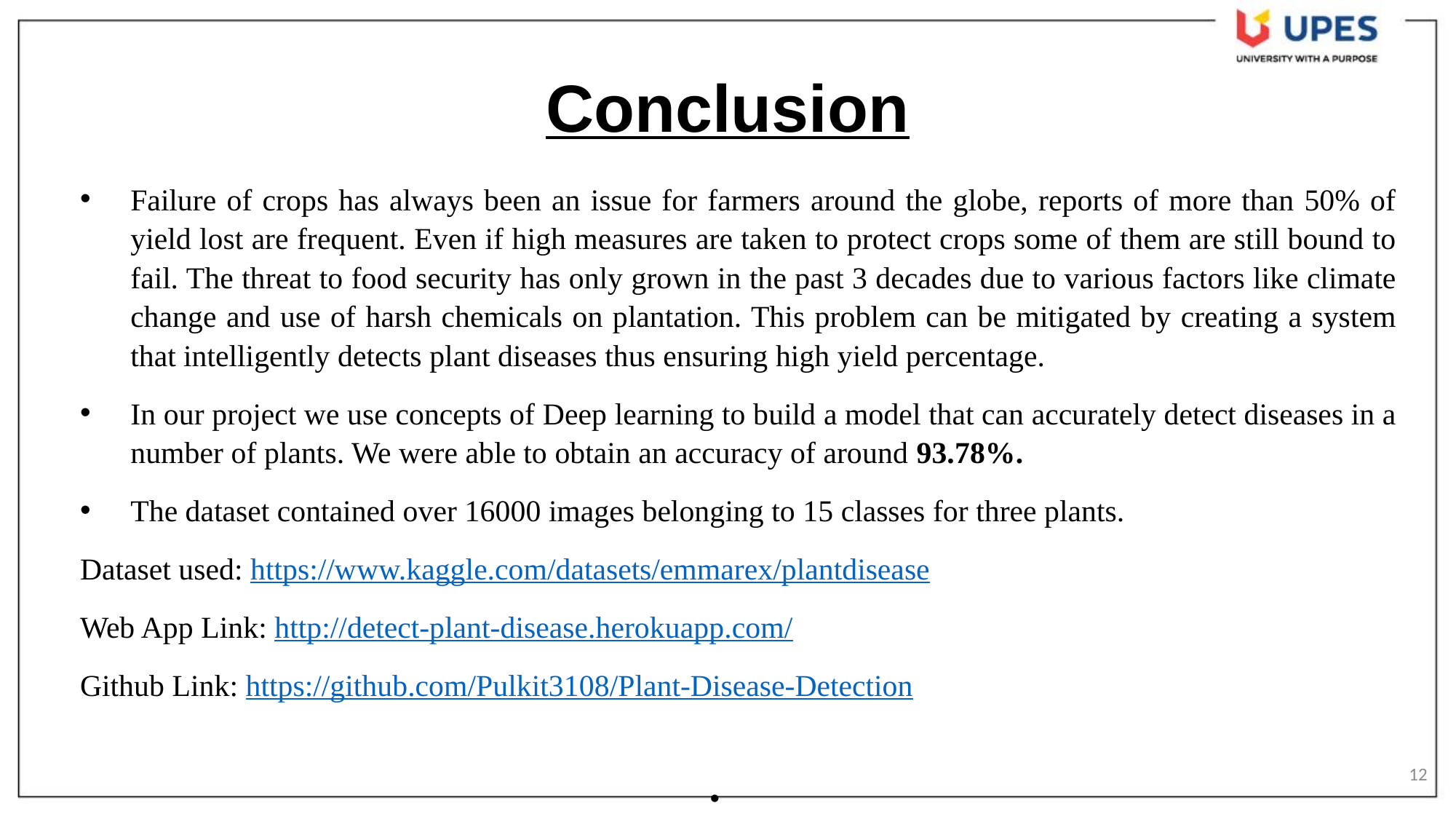

# Conclusion
Failure of crops has always been an issue for farmers around the globe, reports of more than 50% of yield lost are frequent. Even if high measures are taken to protect crops some of them are still bound to fail. The threat to food security has only grown in the past 3 decades due to various factors like climate change and use of harsh chemicals on plantation. This problem can be mitigated by creating a system that intelligently detects plant diseases thus ensuring high yield percentage.
In our project we use concepts of Deep learning to build a model that can accurately detect diseases in a number of plants. We were able to obtain an accuracy of around 93.78%.
The dataset contained over 16000 images belonging to 15 classes for three plants.
Dataset used: https://www.kaggle.com/datasets/emmarex/plantdisease
Web App Link: http://detect-plant-disease.herokuapp.com/
Github Link: https://github.com/Pulkit3108/Plant-Disease-Detection

12